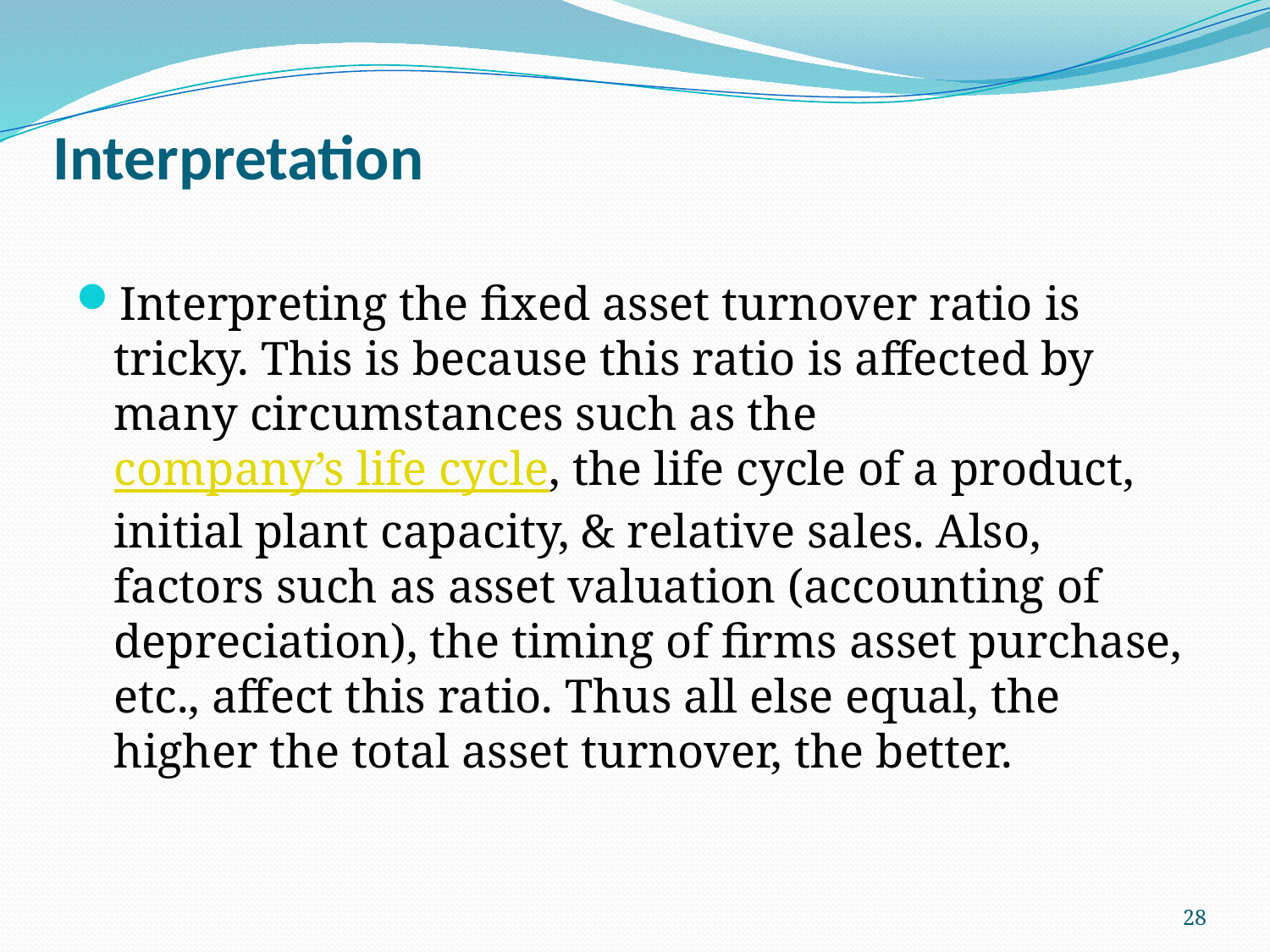

# Interpretation
Interpreting the fixed asset turnover ratio is tricky. This is because this ratio is affected by many circumstances such as the company’s life cycle, the life cycle of a product, initial plant capacity, & relative sales. Also, factors such as asset valuation (accounting of depreciation), the timing of firms asset purchase, etc., affect this ratio. Thus all else equal, the higher the total asset turnover, the better.
28